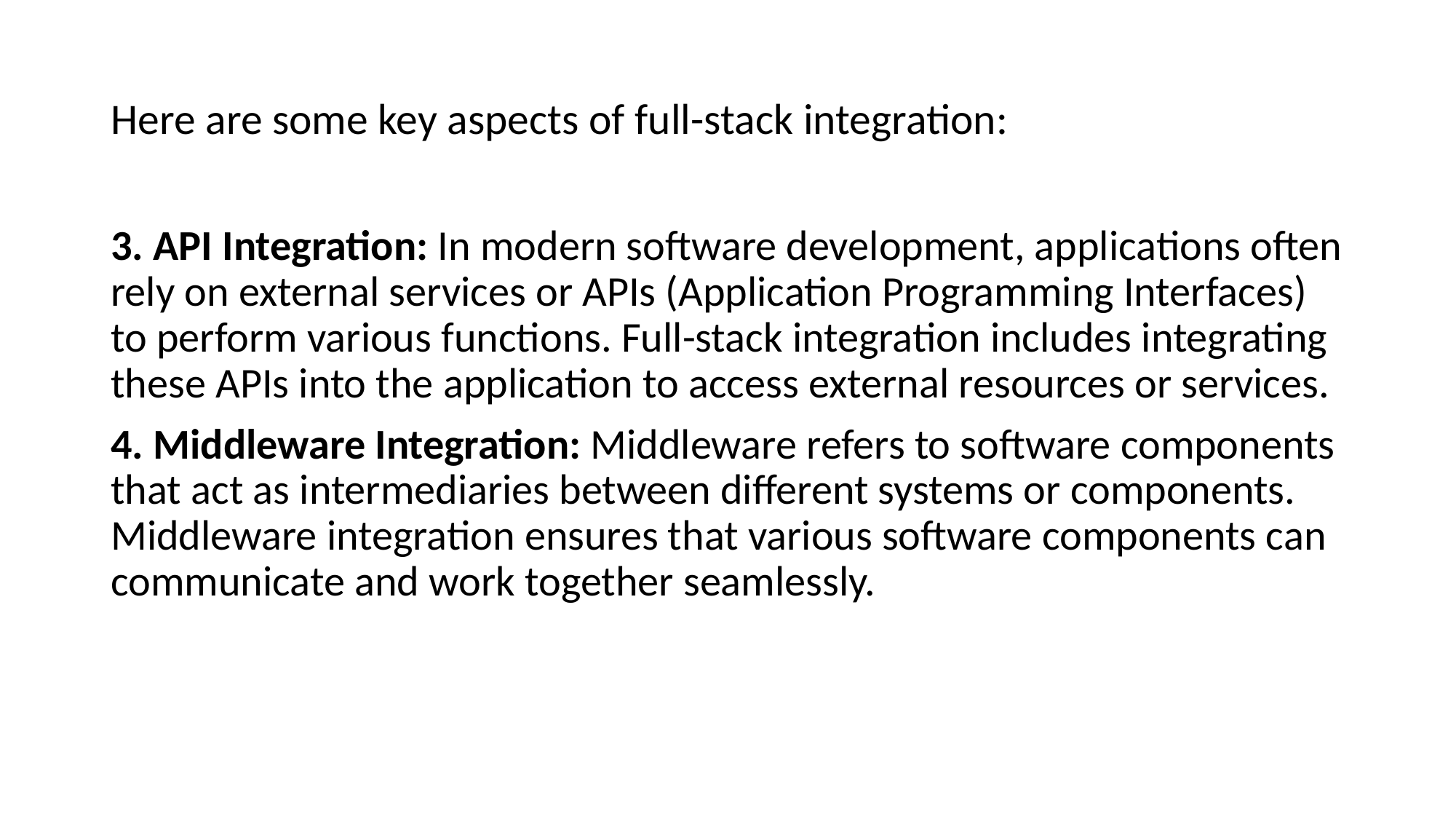

# Here are some key aspects of full-stack integration:
3. API Integration: In modern software development, applications often rely on external services or APIs (Application Programming Interfaces) to perform various functions. Full-stack integration includes integrating these APIs into the application to access external resources or services.
4. Middleware Integration: Middleware refers to software components that act as intermediaries between different systems or components. Middleware integration ensures that various software components can communicate and work together seamlessly.